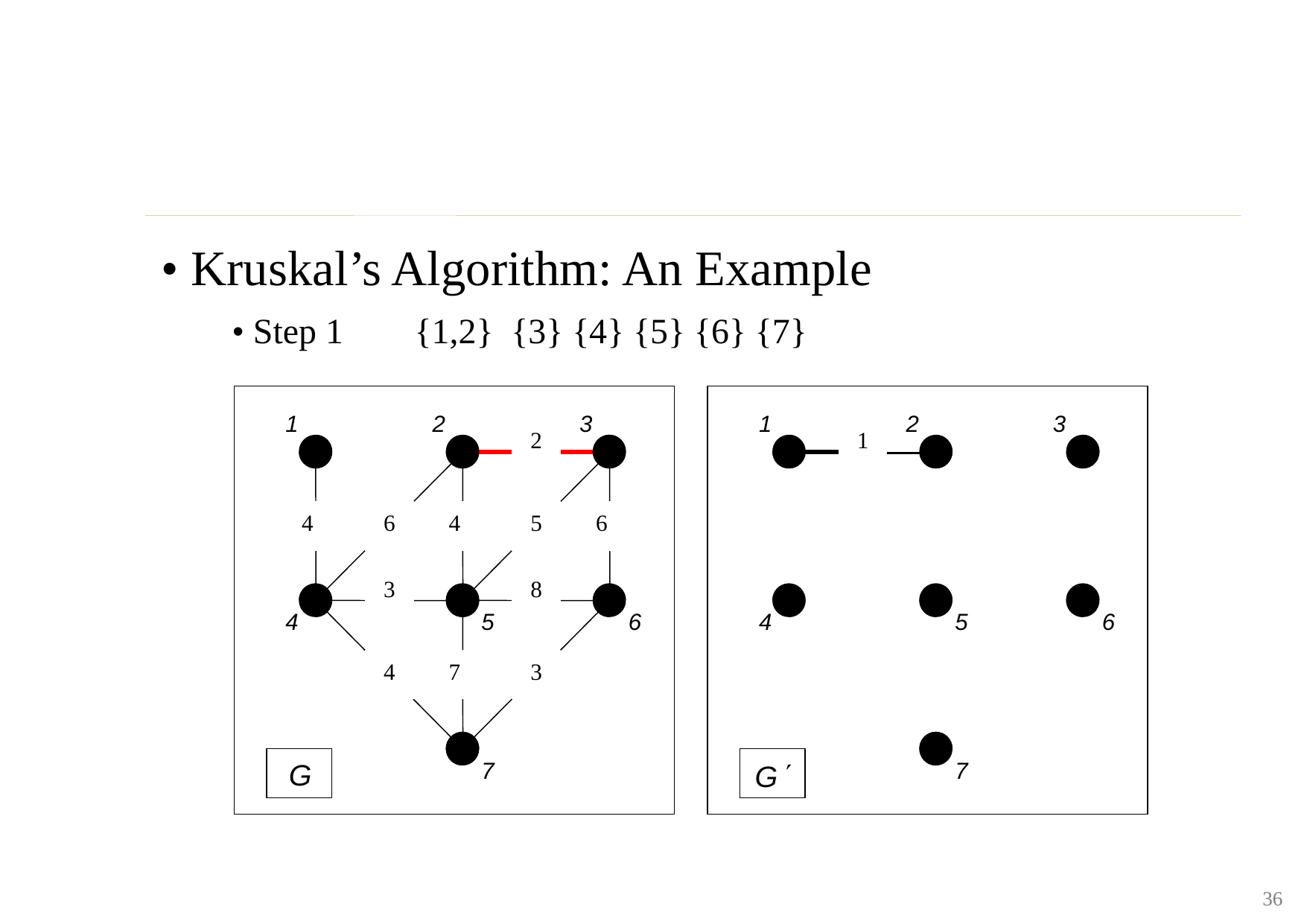

• Kruskal’s Algorithm: An Example
          • Step 1        {1,2}  {3} {4} {5} {6} {7}

1
2
3
1
2
3

2
1

4
6
4
5
6

3
8

4
5
6
4
5
6

4
7
3

′
7
7
G

G
36